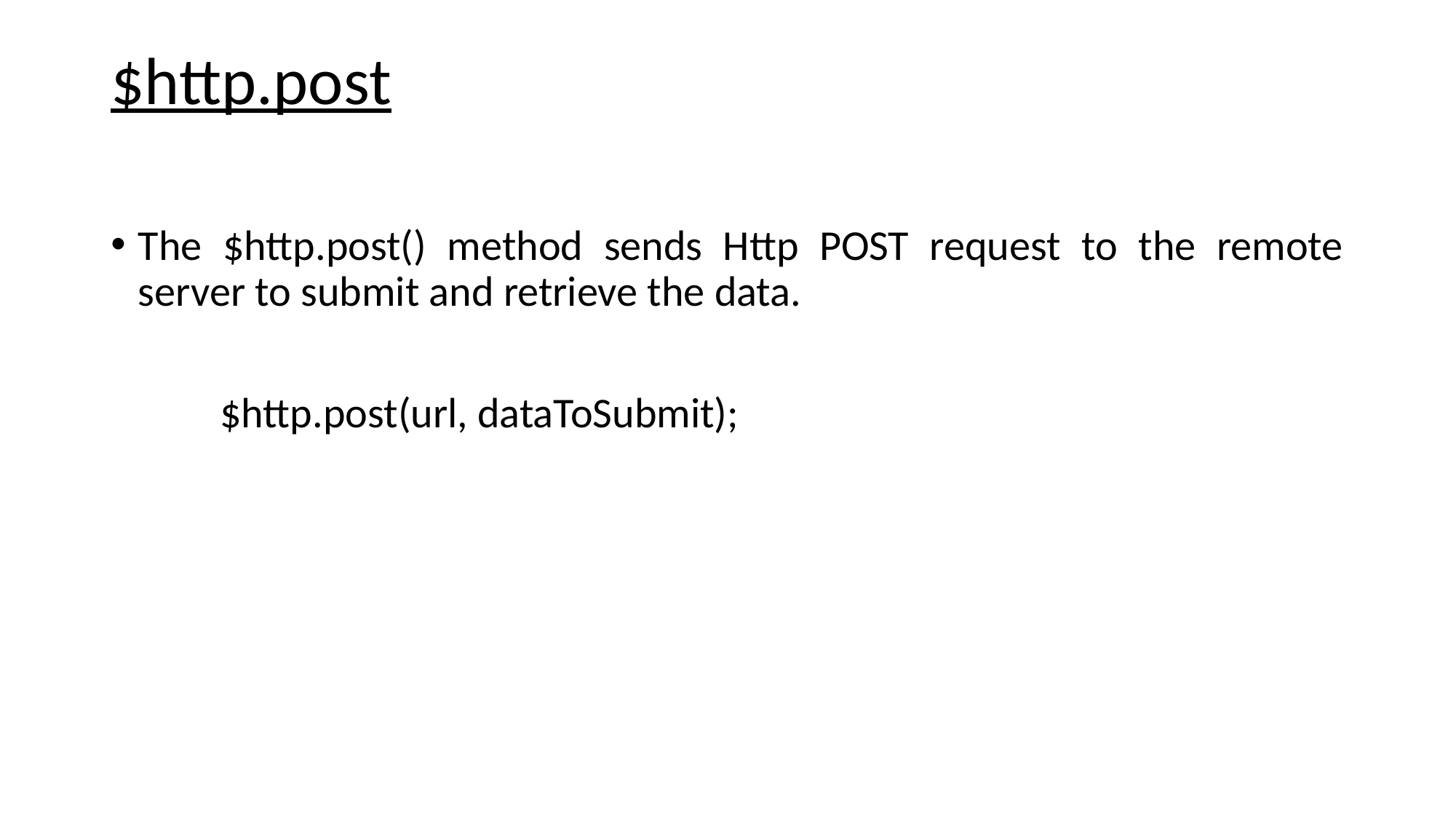

# $http.post
The $http.post() method sends Http POST request to the remote server to submit and retrieve the data.

	$http.post(url, dataToSubmit);